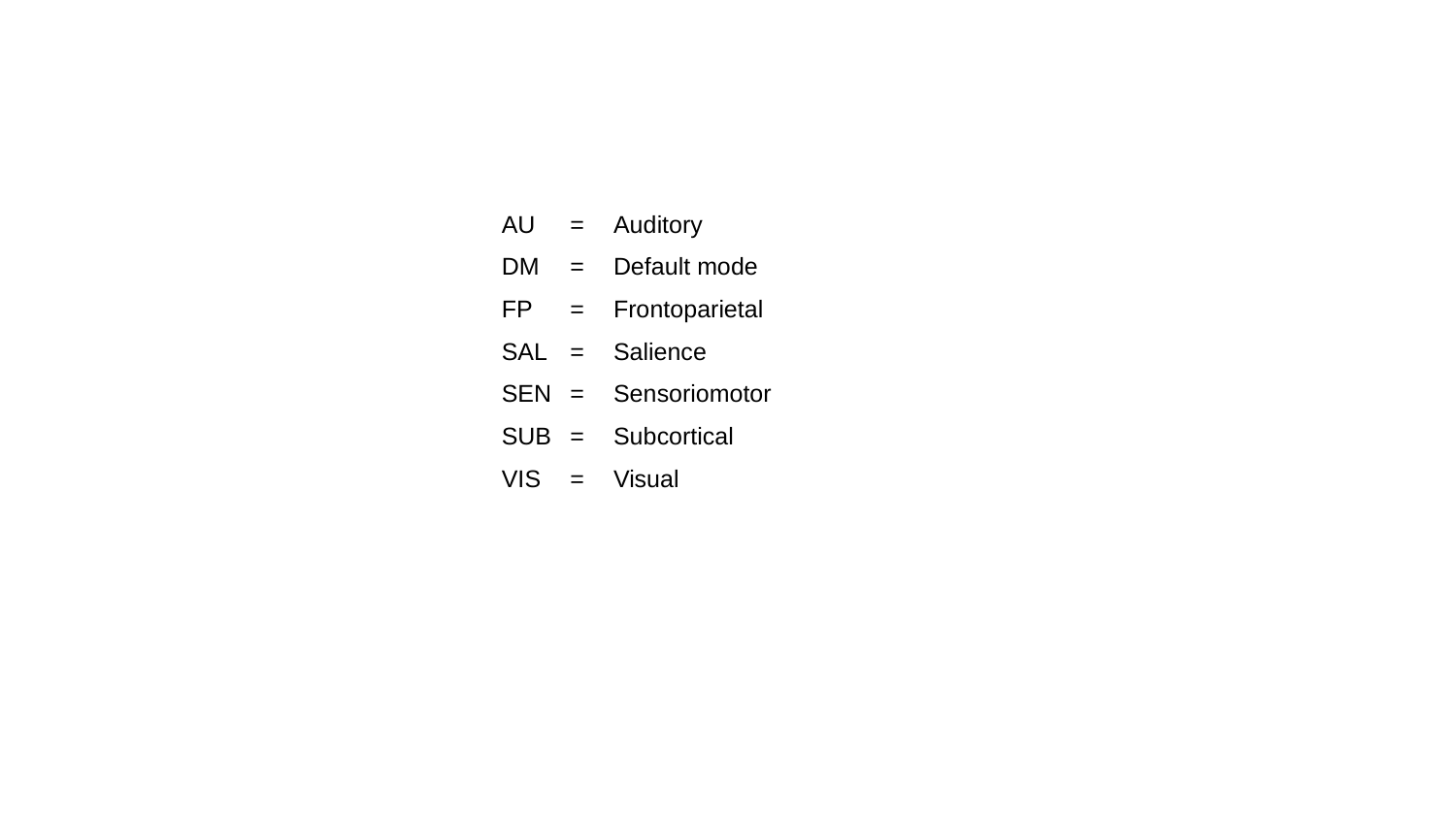

AU
=
Auditory
DM
=
Default mode
FP
=
Frontoparietal
SAL
=
Salience
SEN
=
Sensoriomotor
SUB
=
Subcortical
VIS
=
Visual